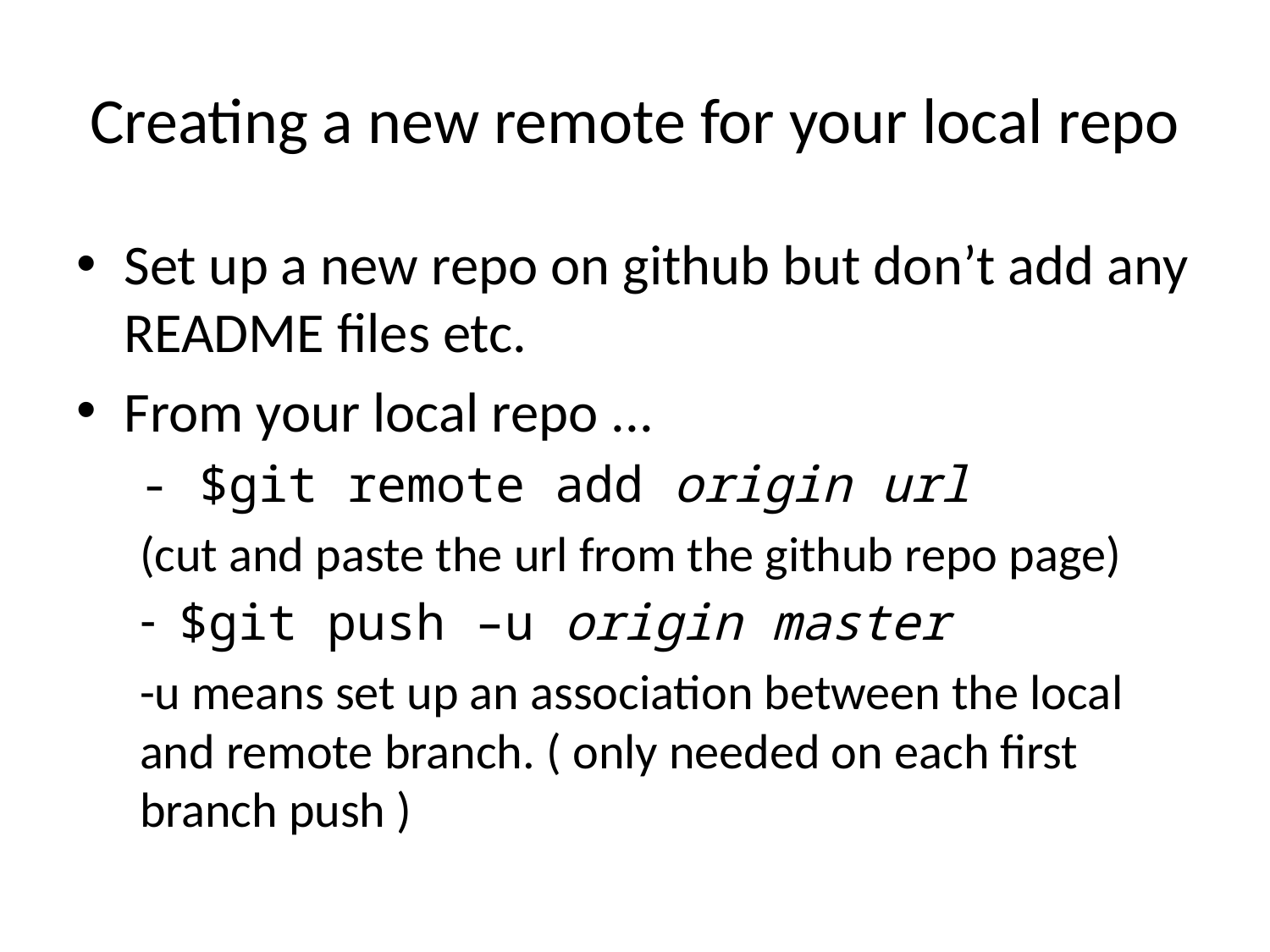

# Creating a new remote for your local repo
Set up a new repo on github but don’t add any README files etc.
From your local repo ...
- $git remote add origin url
(cut and paste the url from the github repo page)
$git push –u origin master
-u means set up an association between the local and remote branch. ( only needed on each first branch push )